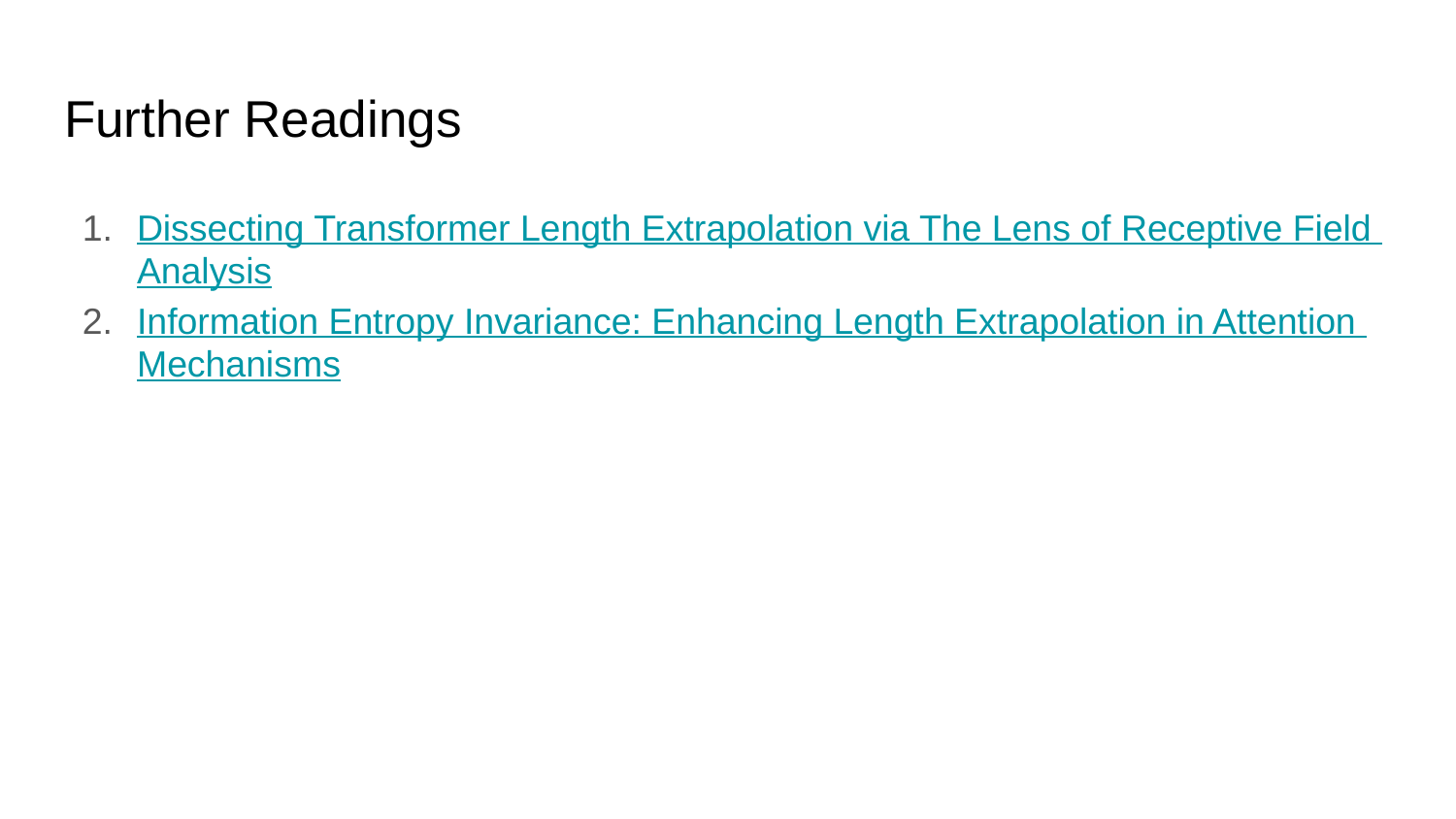

# Further Readings
Dissecting Transformer Length Extrapolation via The Lens of Receptive Field Analysis
Information Entropy Invariance: Enhancing Length Extrapolation in Attention Mechanisms